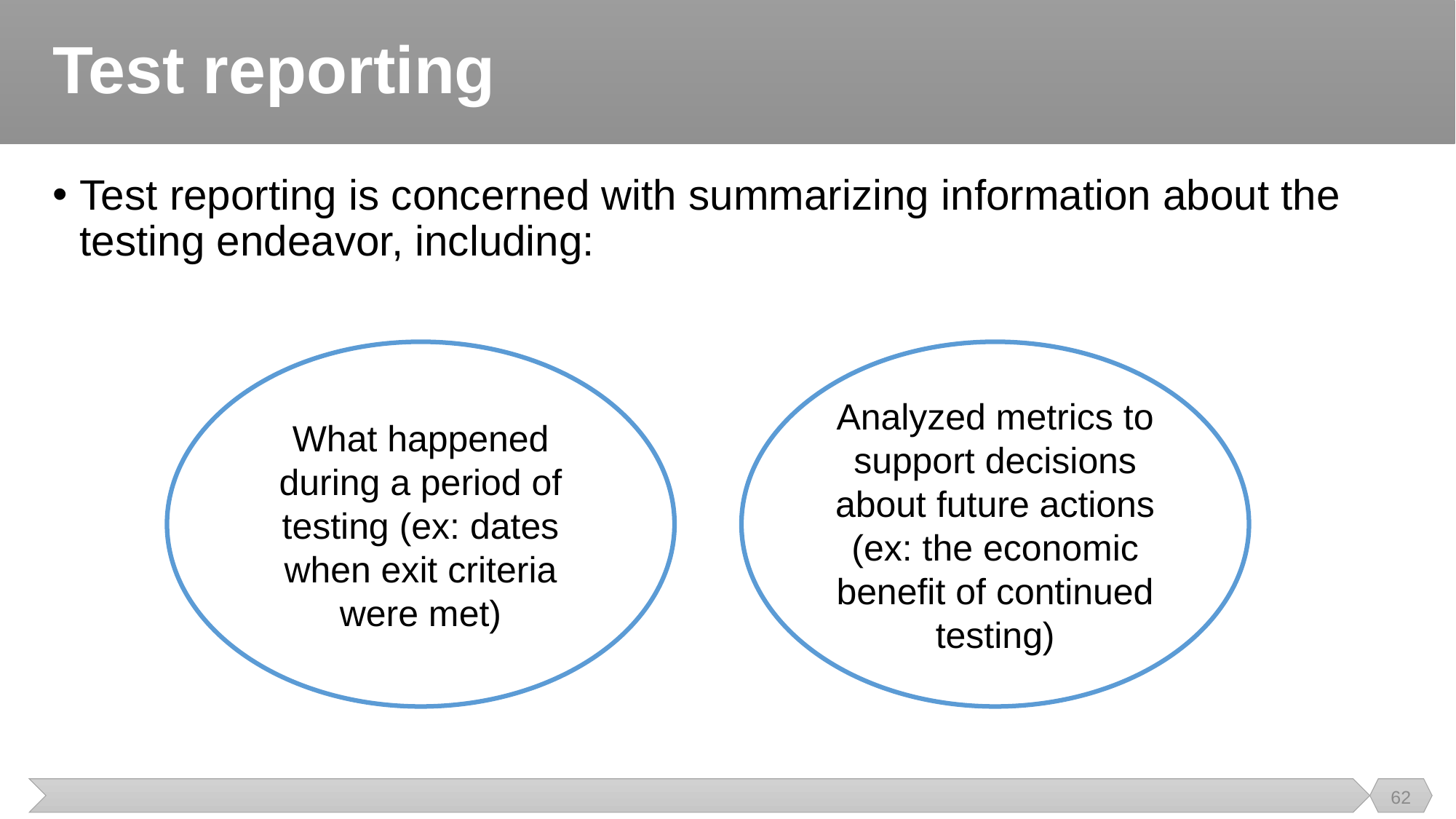

# Test reporting
Test reporting is concerned with summarizing information about the testing endeavor, including:
What happened during a period of testing (ex: dates when exit criteria were met)
Analyzed metrics to support decisions about future actions
(ex: the economic benefit of continued testing)
62